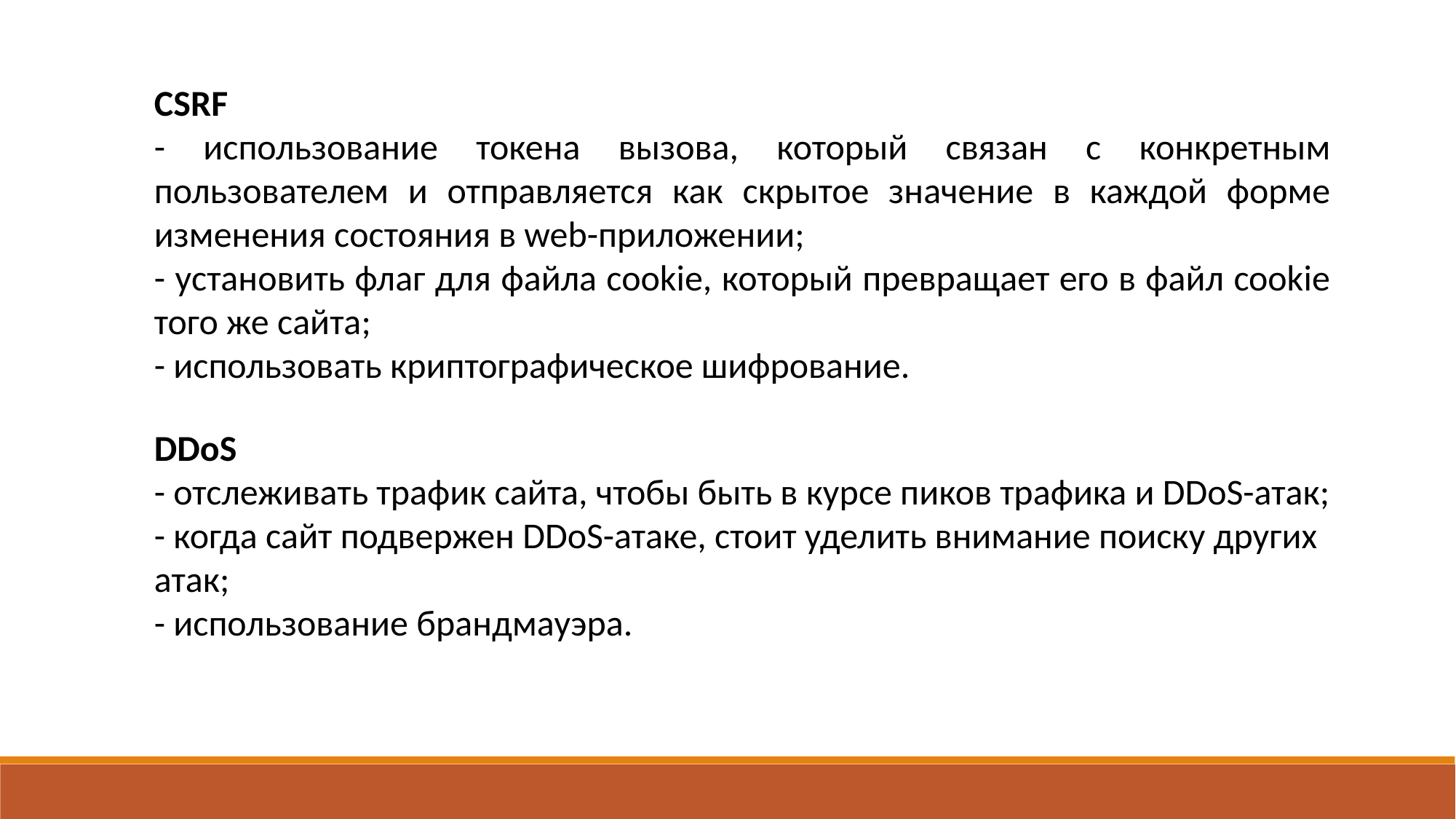

CSRF
- использование токена вызова, который связан с конкретным пользователем и отправляется как скрытое значение в каждой форме изменения состояния в web-приложении;
- установить флаг для файла cookie, который превращает его в файл cookie того же сайта;
- использовать криптографическое шифрование.
DDoS
- отслеживать трафик сайта, чтобы быть в курсе пиков трафика и DDoS-атак;
- когда сайт подвержен DDoS-атаке, стоит уделить внимание поиску других атак;
- использование брандмауэра.